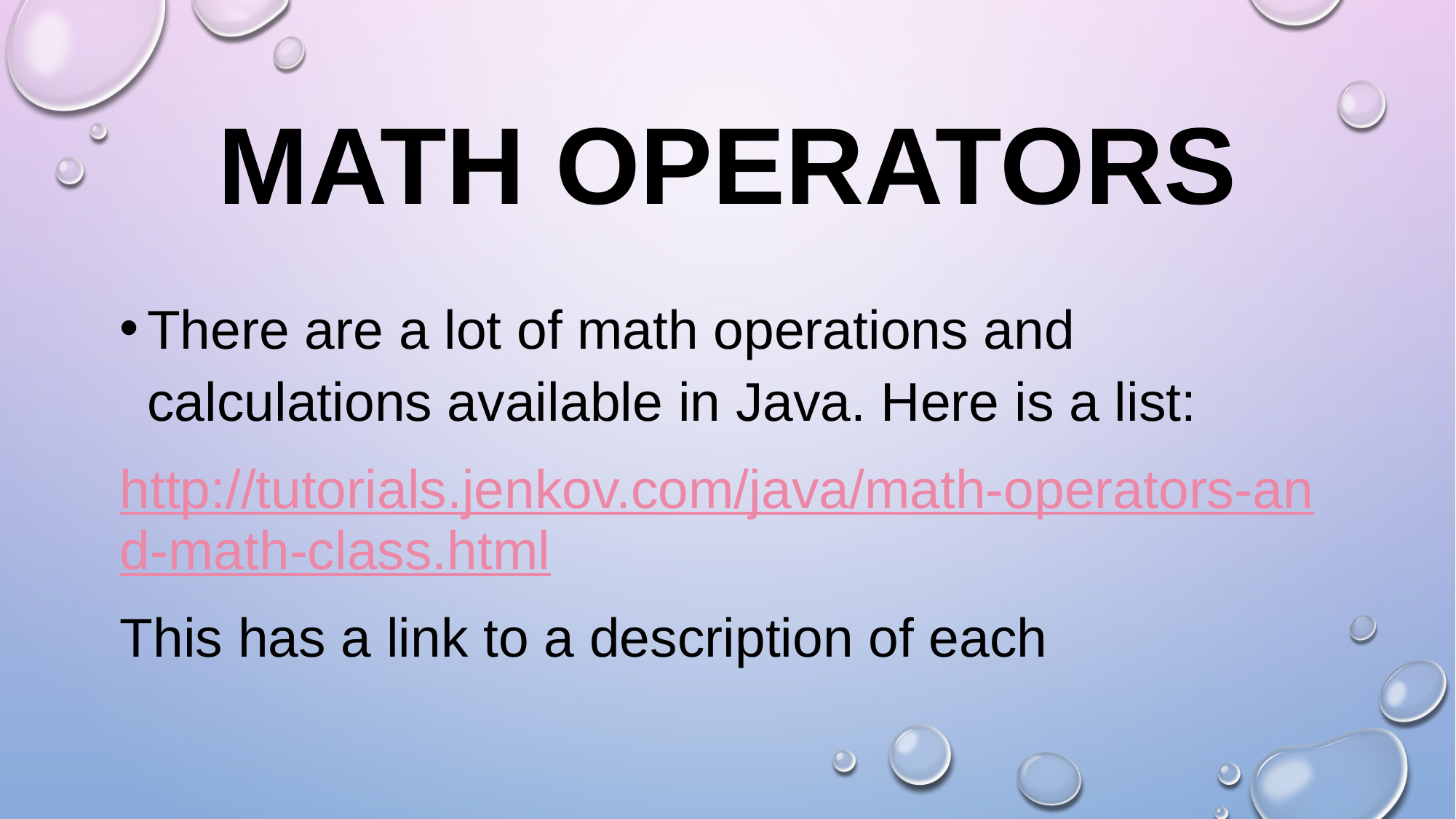

# MATH OPERATORS
There are a lot of math operations and calculations available in Java. Here is a list:
http://tutorials.jenkov.com/java/math-operators-and-math-class.html
This has a link to a description of each